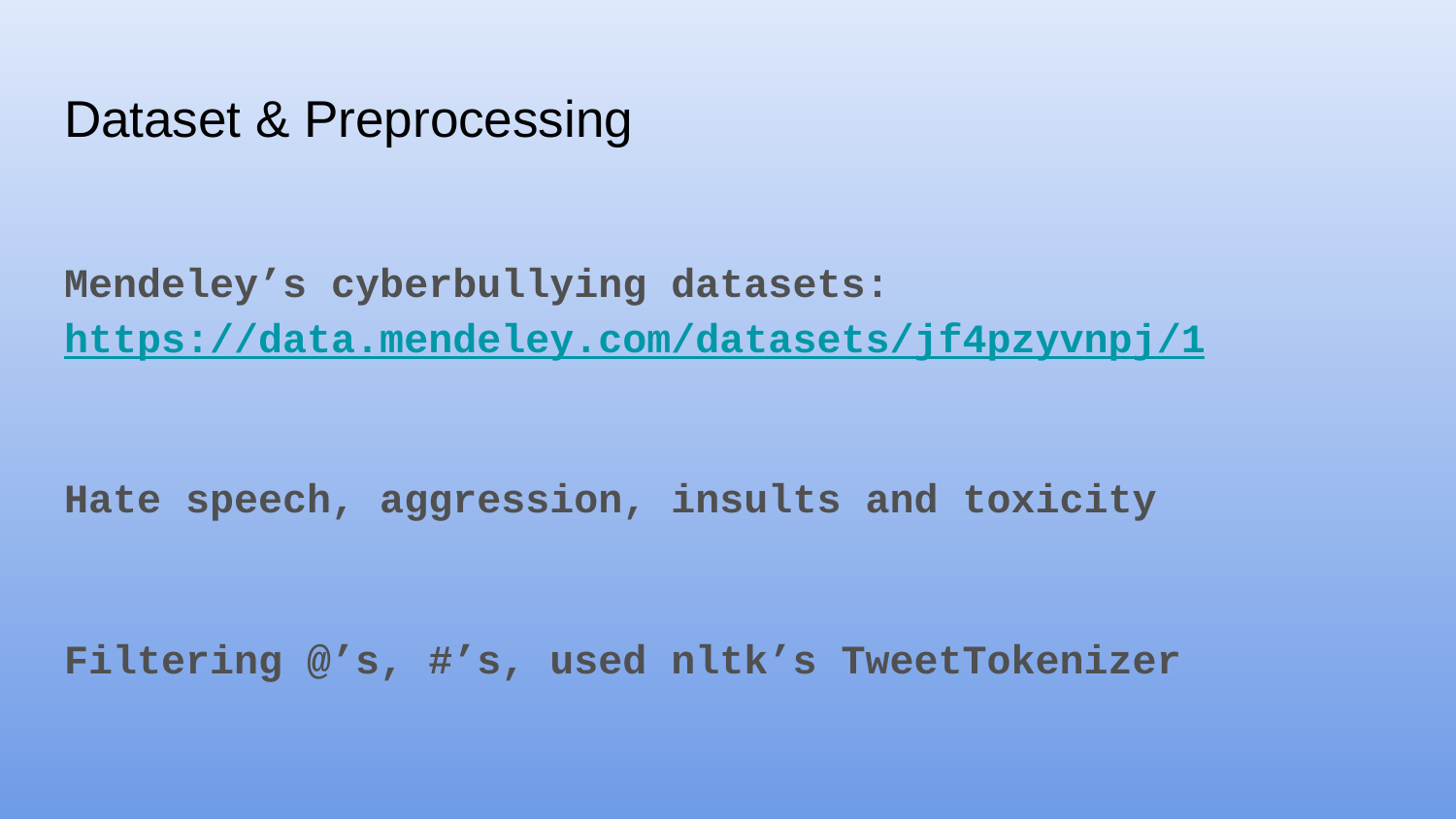

# Dataset & Preprocessing

Mendeley’s cyberbullying datasets: https://data.mendeley.com/datasets/jf4pzyvnpj/1

Hate speech, aggression, insults and toxicity

Filtering @’s, #’s, used nltk’s TweetTokenizer